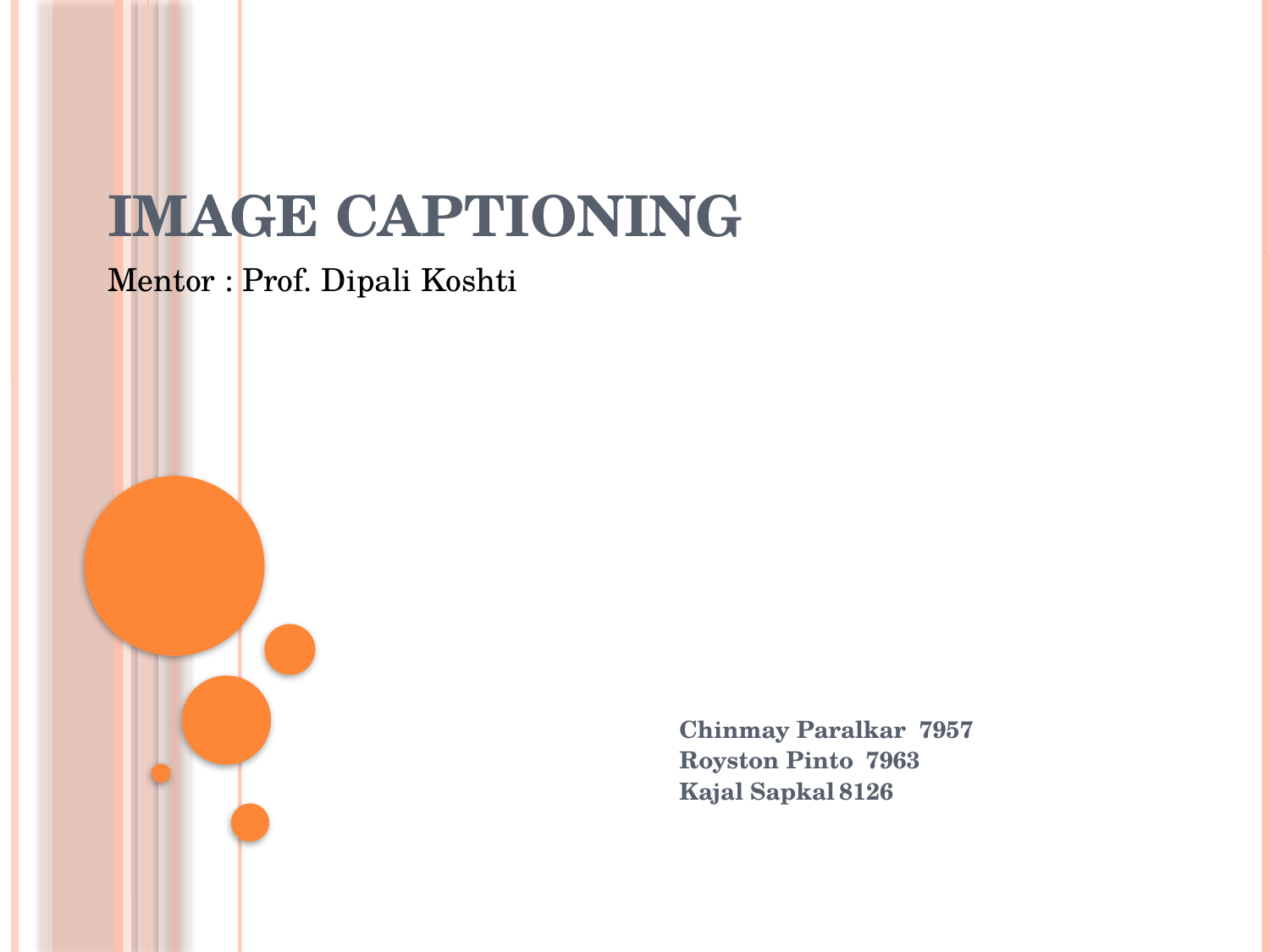

# Image Captioning
Mentor : Prof. Dipali Koshti
Chinmay Paralkar	7957
Royston Pinto		7963
Kajal Sapkal		8126